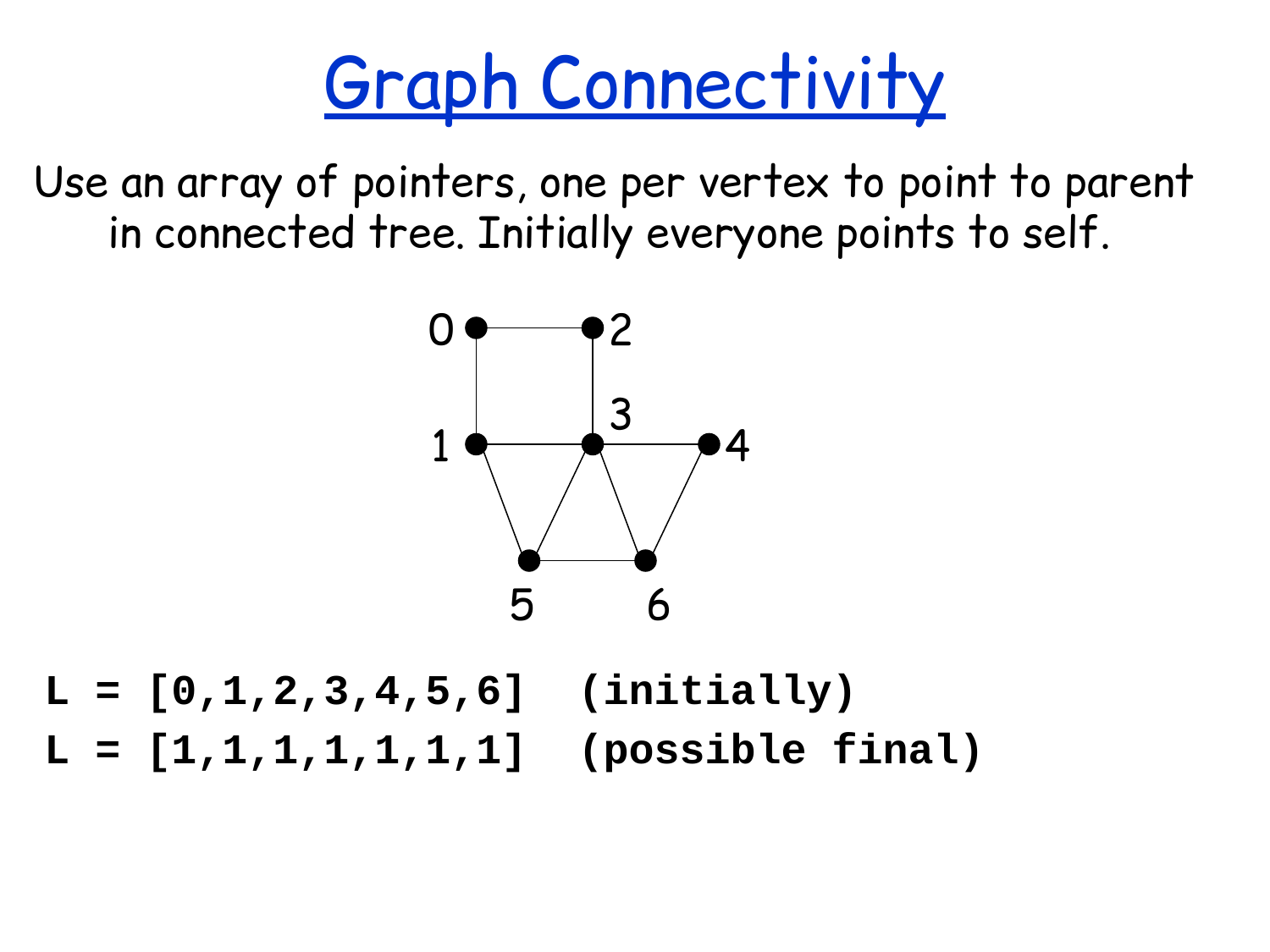

# Graph Connectivity
Use an array of pointers, one per vertex to point to parent in connected tree. Initially everyone points to self.
0
2

3
1
4

5
6
L = [0,1,2,3,4,5,6]  (initially)
L = [1,1,1,1,1,1,1]  (possible final)